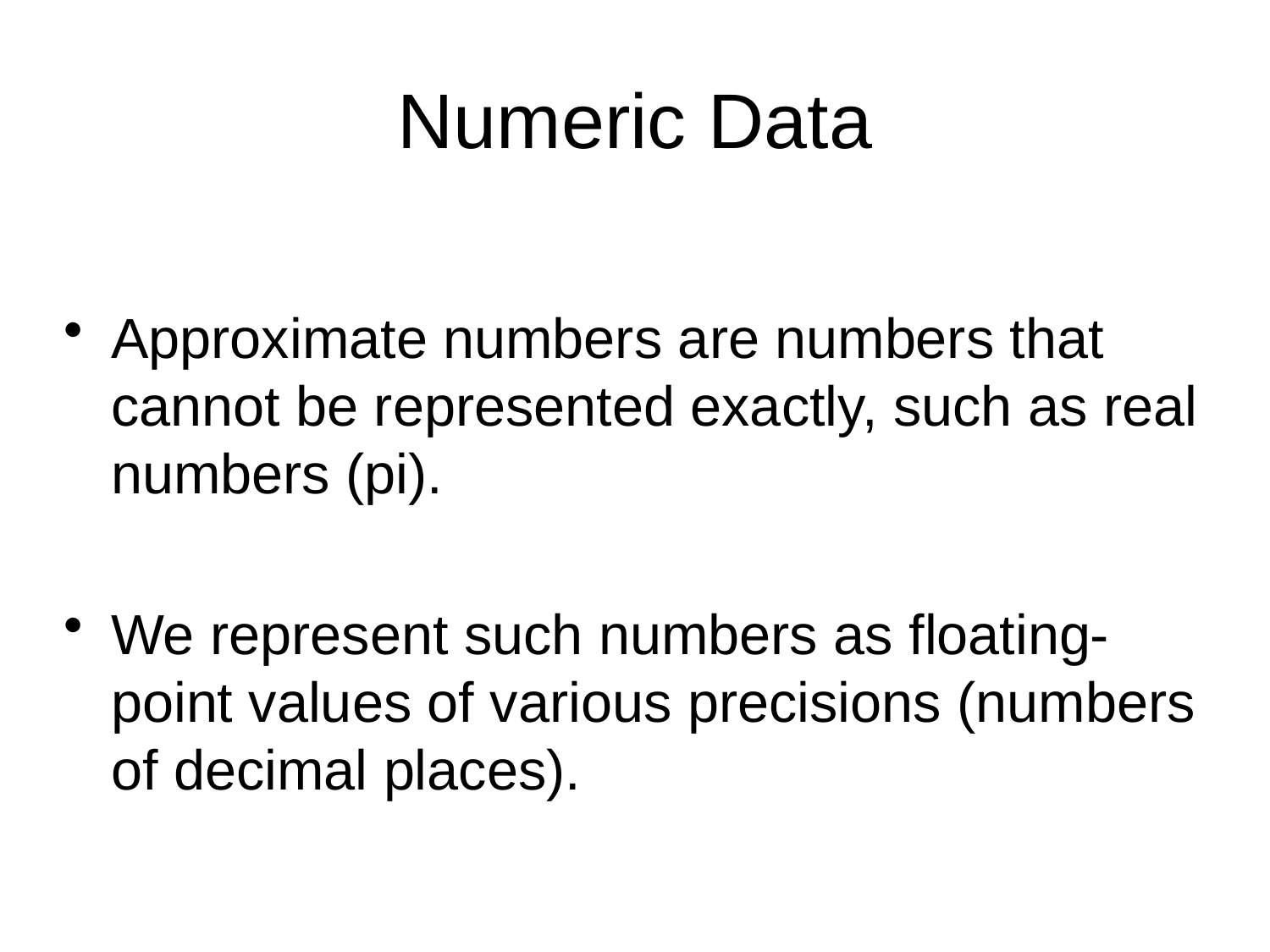

Numeric Data

Approximate numbers are numbers that cannot be represented exactly, such as real numbers (pi).

We represent such numbers as floating-point values of various precisions (numbers of decimal places).